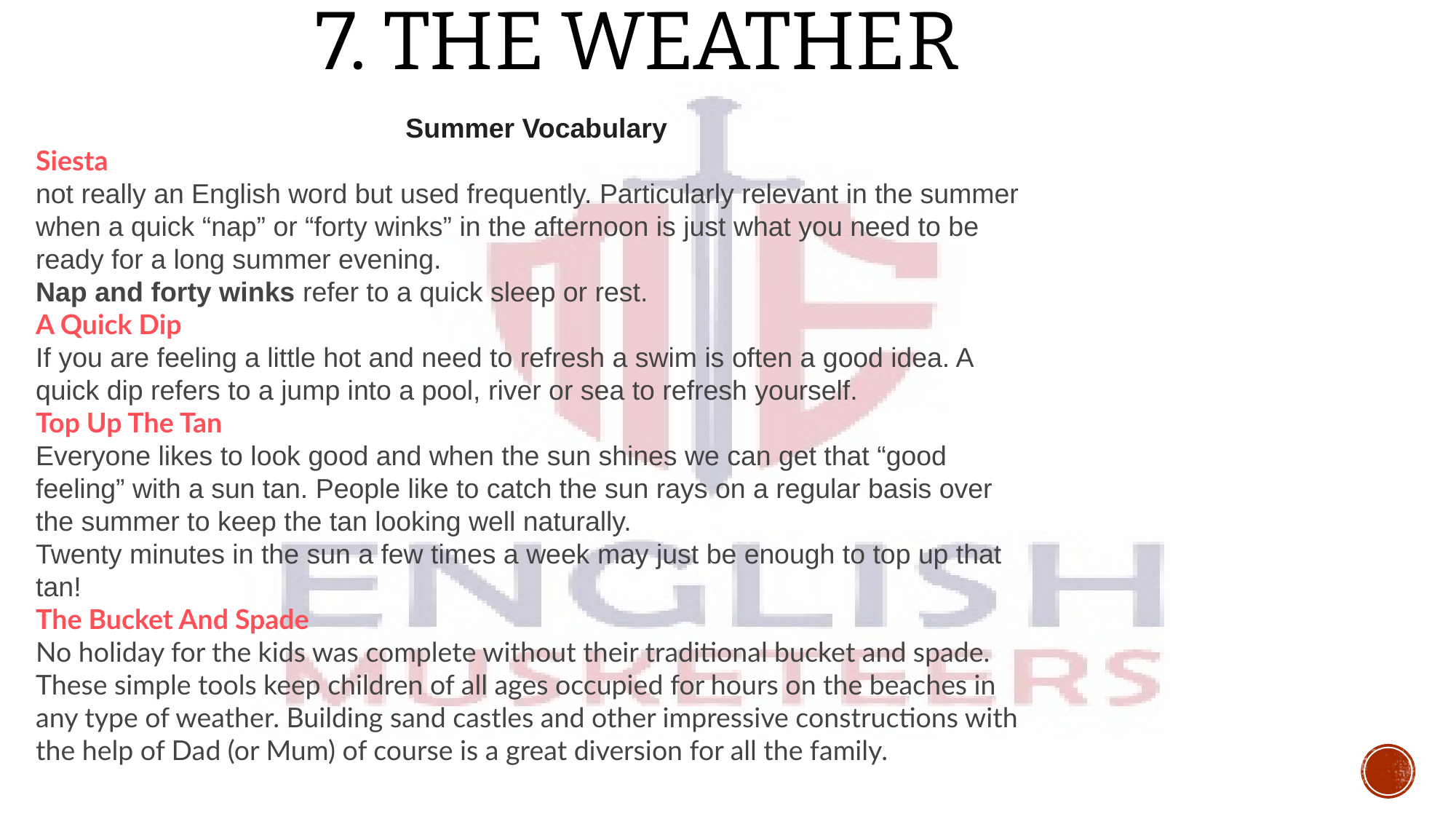

# 7. The Weather
Summer Vocabulary
Siesta
not really an English word but used frequently. Particularly relevant in the summer when a quick “nap” or “forty winks” in the afternoon is just what you need to be ready for a long summer evening.
Nap and forty winks refer to a quick sleep or rest.
A Quick Dip
If you are feeling a little hot and need to refresh a swim is often a good idea. A quick dip refers to a jump into a pool, river or sea to refresh yourself.
Top Up The Tan
Everyone likes to look good and when the sun shines we can get that “good feeling” with a sun tan. People like to catch the sun rays on a regular basis over the summer to keep the tan looking well naturally.
Twenty minutes in the sun a few times a week may just be enough to top up that tan!
The Bucket And Spade
No holiday for the kids was complete without their traditional bucket and spade. These simple tools keep children of all ages occupied for hours on the beaches in any type of weather. Building sand castles and other impressive constructions with the help of Dad (or Mum) of course is a great diversion for all the family.